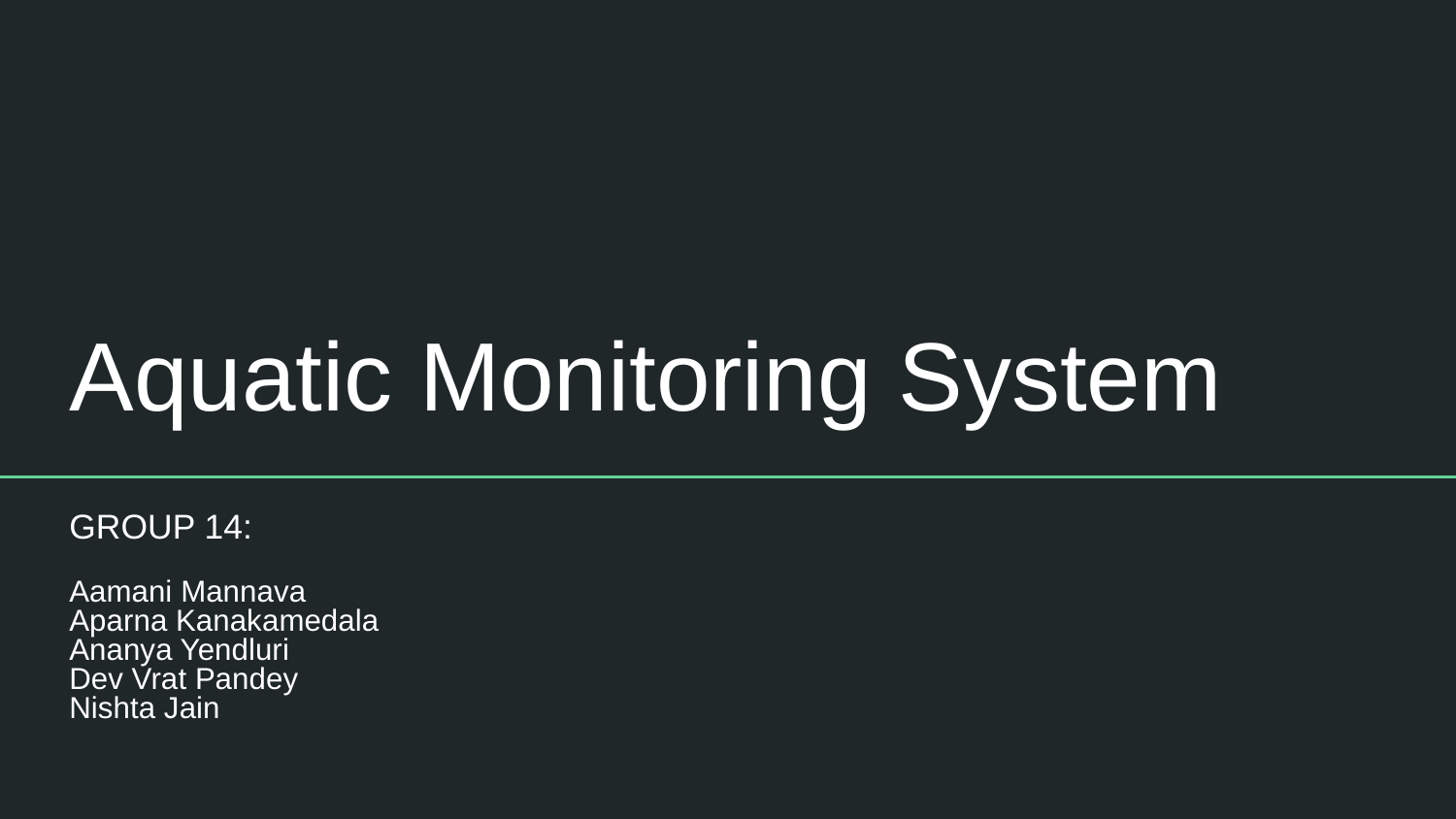

# Aquatic Monitoring System
GROUP 14:

Aamani Mannava
Aparna Kanakamedala
Ananya Yendluri
Dev Vrat Pandey
Nishta Jain